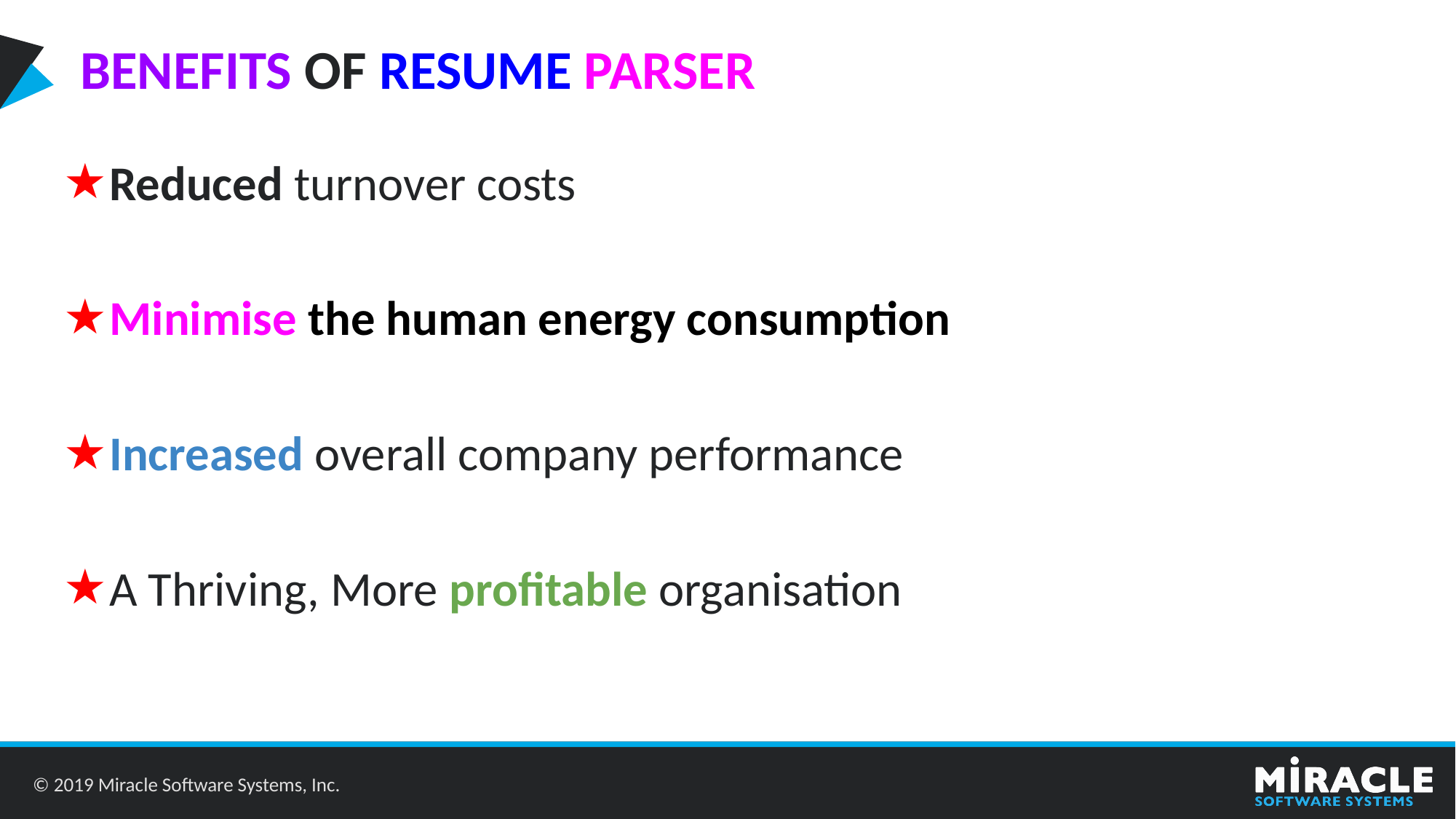

BENEFITS OF RESUME PARSER
Reduced turnover costs

Minimise the human energy consumption

Increased overall company performance

A Thriving, More profitable organisation